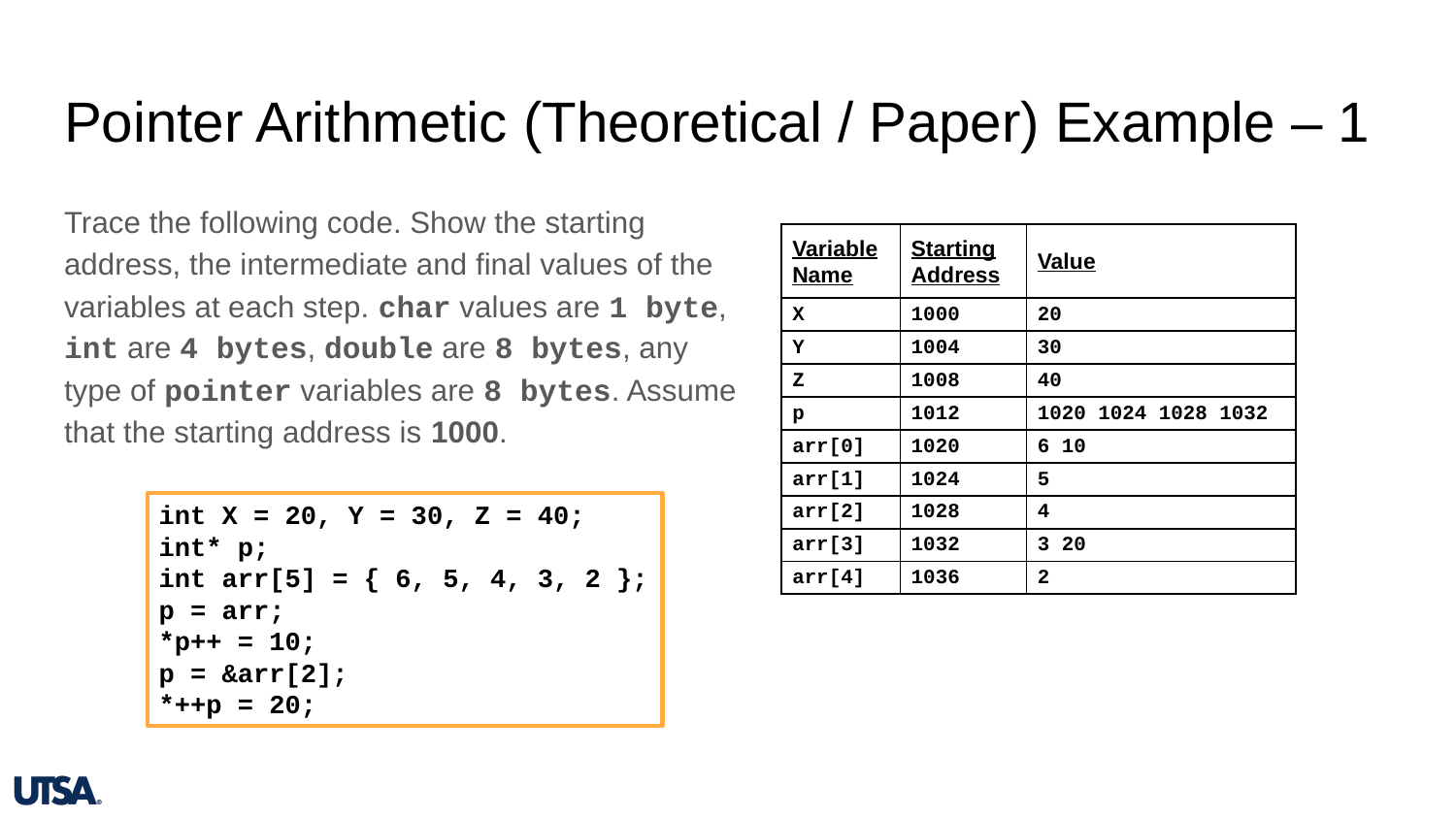

# Pointer Arithmetic (Theoretical / Paper) Example – 1
Trace the following code. Show the starting address, the intermediate and final values of the variables at each step. char values are 1 byte, int are 4 bytes, double are 8 bytes, any type of pointer variables are 8 bytes. Assume that the starting address is 1000.
| Variable Name | Starting Address | Value |
| --- | --- | --- |
| X | 1000 | 20 |
| Y | 1004 | 30 |
| Z | 1008 | 40 |
| p | 1012 | 1020 1024 1028 1032 |
| arr[0] | 1020 | 6 10 |
| arr[1] | 1024 | 5 |
| arr[2] | 1028 | 4 |
| arr[3] | 1032 | 3 20 |
| arr[4] | 1036 | 2 |
int X = 20, Y = 30, Z = 40;
int* p;
int arr[5] = { 6, 5, 4, 3, 2 };
p = arr;
*p++ = 10;
p = &arr[2];
*++p = 20;